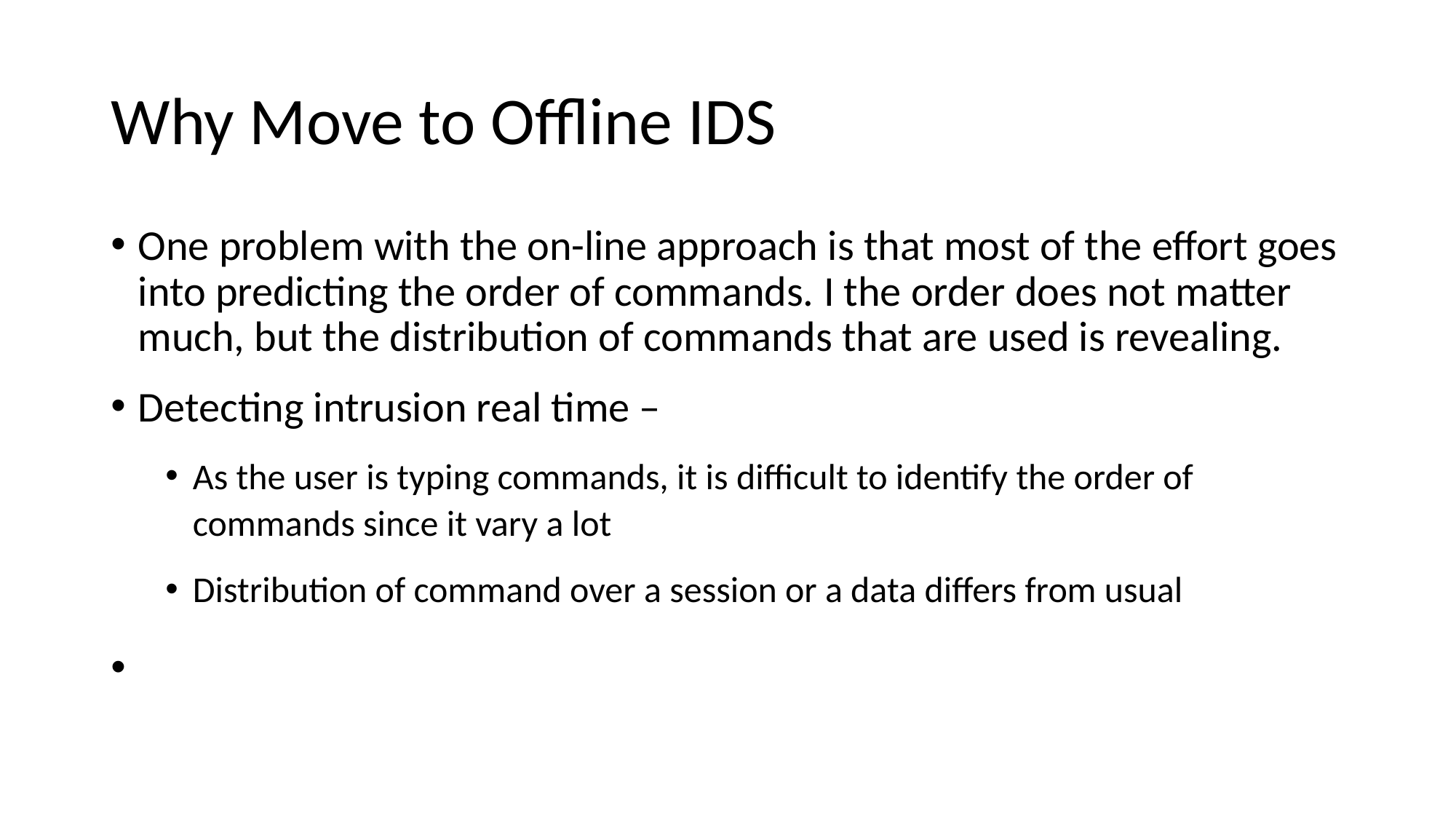

# Why Move to Offline IDS
One problem with the on-line approach is that most of the effort goes into predicting the order of commands. I the order does not matter much, but the distribution of commands that are used is revealing.
Detecting intrusion real time –
As the user is typing commands, it is difficult to identify the order of commands since it vary a lot
Distribution of command over a session or a data differs from usual